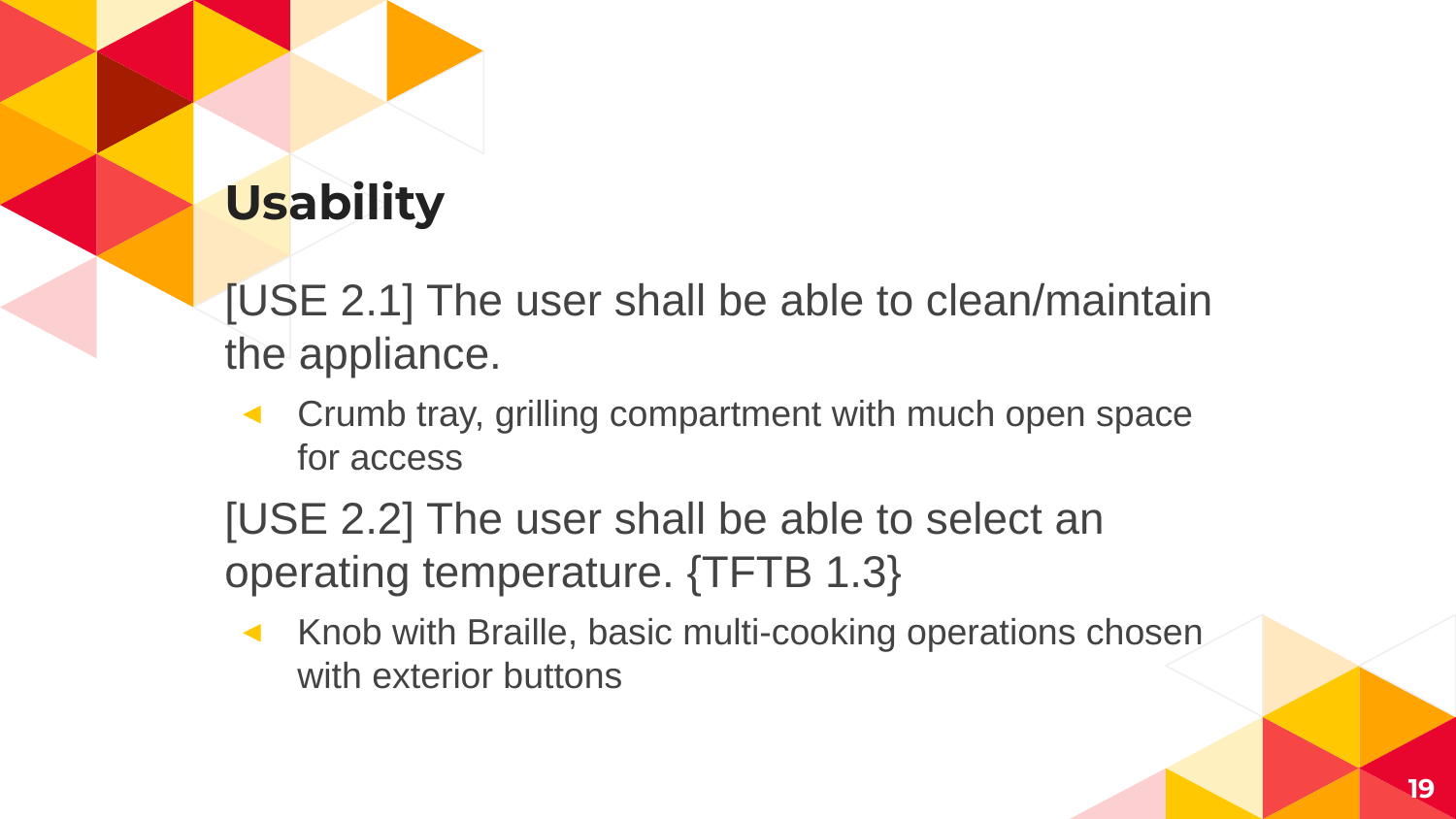

# Usability
[USE 2.1] The user shall be able to clean/maintain the appliance.
Crumb tray, grilling compartment with much open space for access
[USE 2.2] The user shall be able to select an operating temperature. {TFTB 1.3}
Knob with Braille, basic multi-cooking operations chosen with exterior buttons
19